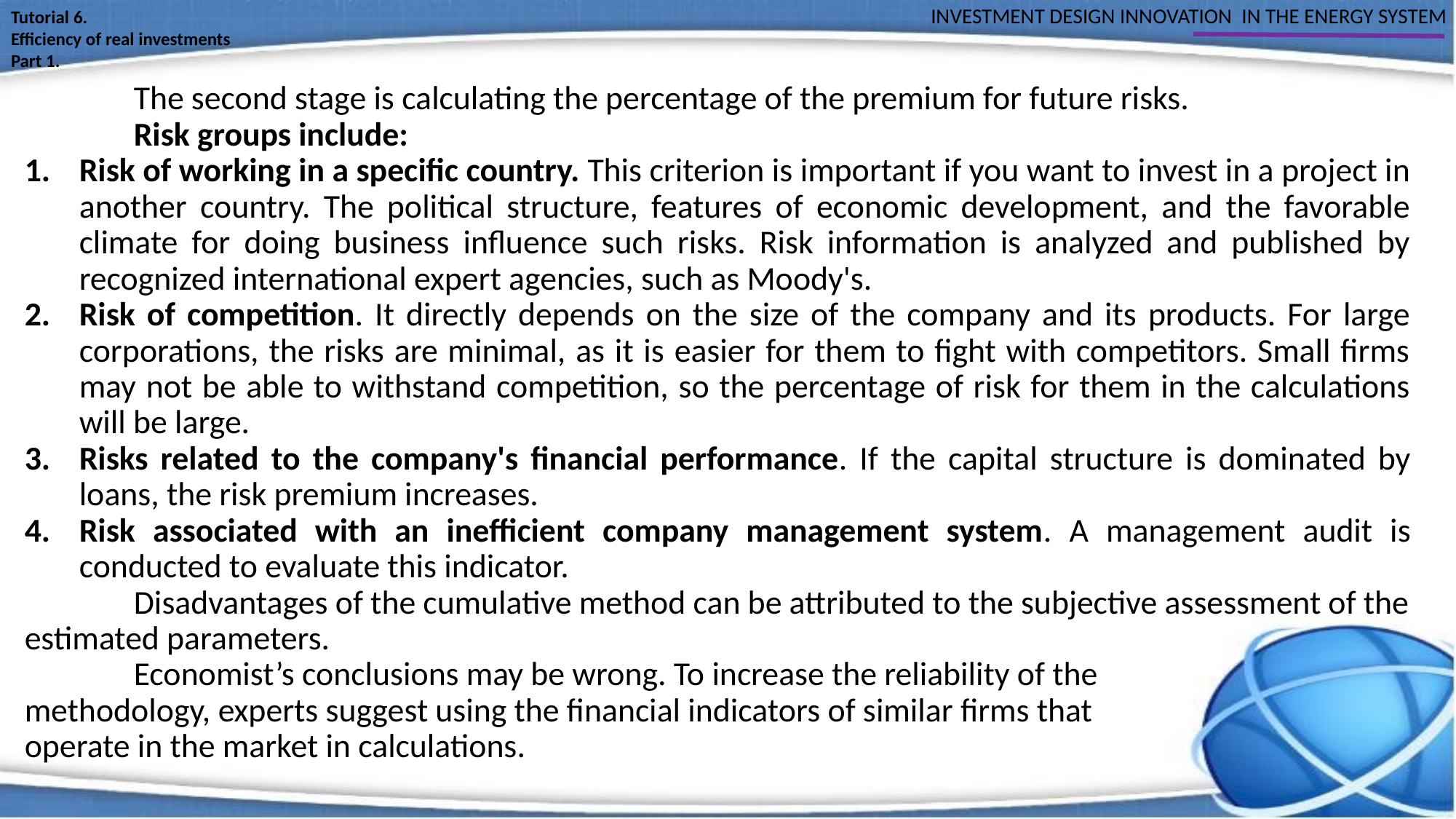

INVESTMENT DESIGN INNOVATION  IN THE ENERGY SYSTEM
Tutorial 6.
Efficiency of real investments
Part 1.
 	The second stage is calculating the percentage of the premium for future risks.
	Risk groups include:
Risk of working in a specific country. This criterion is important if you want to invest in a project in another country. The political structure, features of economic development, and the favorable climate for doing business influence such risks. Risk information is analyzed and published by recognized international expert agencies, such as Moody's.
Risk of competition. It directly depends on the size of the company and its products. For large corporations, the risks are minimal, as it is easier for them to fight with competitors. Small firms may not be able to withstand competition, so the percentage of risk for them in the calculations will be large.
Risks related to the company's financial performance. If the capital structure is dominated by loans, the risk premium increases.
Risk associated with an inefficient company management system. A management audit is conducted to evaluate this indicator.
	Disadvantages of the cumulative method can be attributed to the subjective assessment of the estimated parameters.
	Economist’s conclusions may be wrong. To increase the reliability of the                              methodology, experts suggest using the financial indicators of similar firms that                                     operate in the market in calculations.